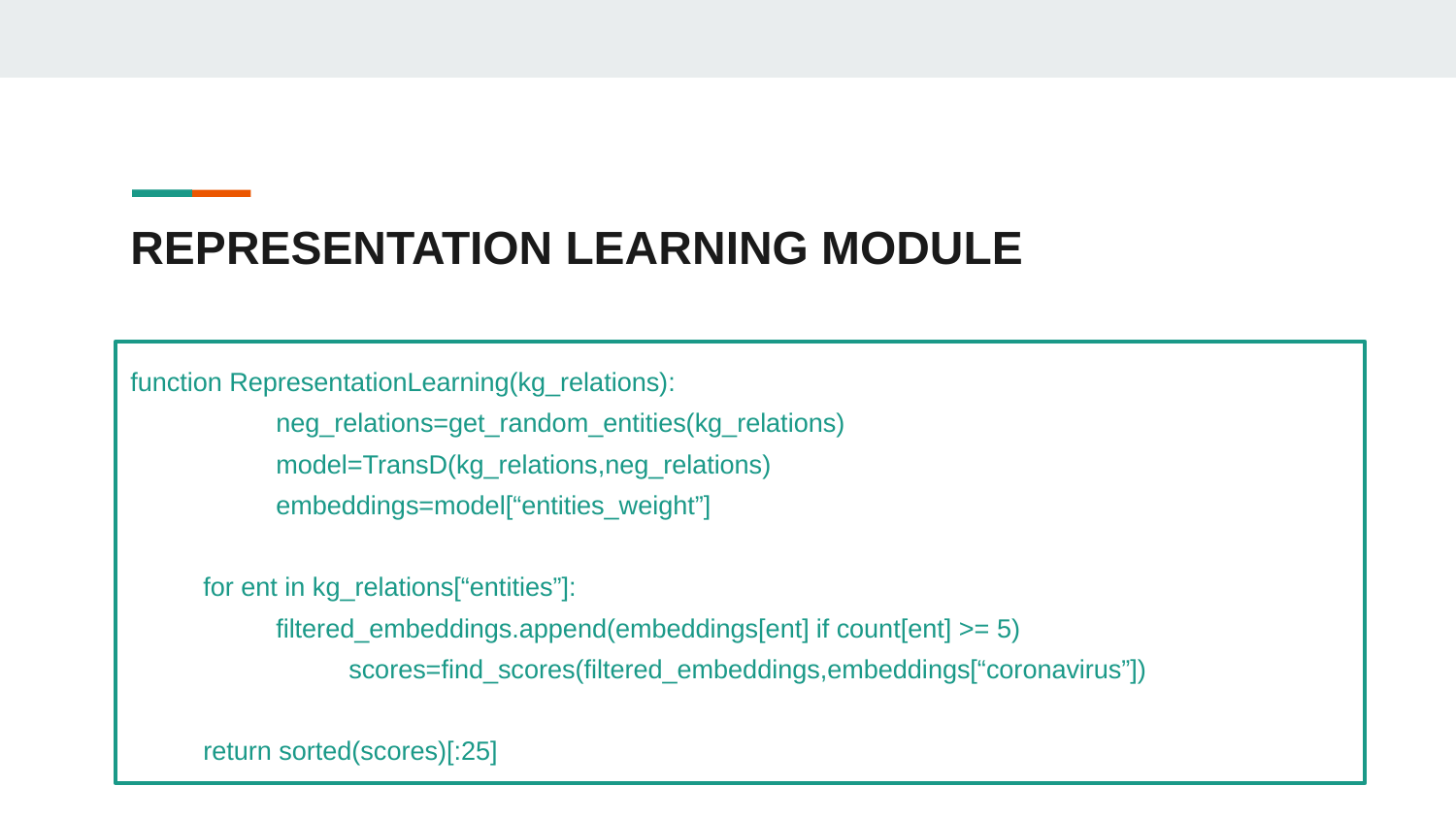

# REPRESENTATION LEARNING MODULE
function RepresentationLearning(kg_relations):
	neg_relations=get_random_entities(kg_relations)
	model=TransD(kg_relations,neg_relations)
	embeddings=model[“entities_weight”]

for ent in kg_relations[“entities”]:
filtered_embeddings.append(embeddings[ent] if count[ent] >= 5)
	scores=find_scores(filtered_embeddings,embeddings[“coronavirus”])

return sorted(scores)[:25]